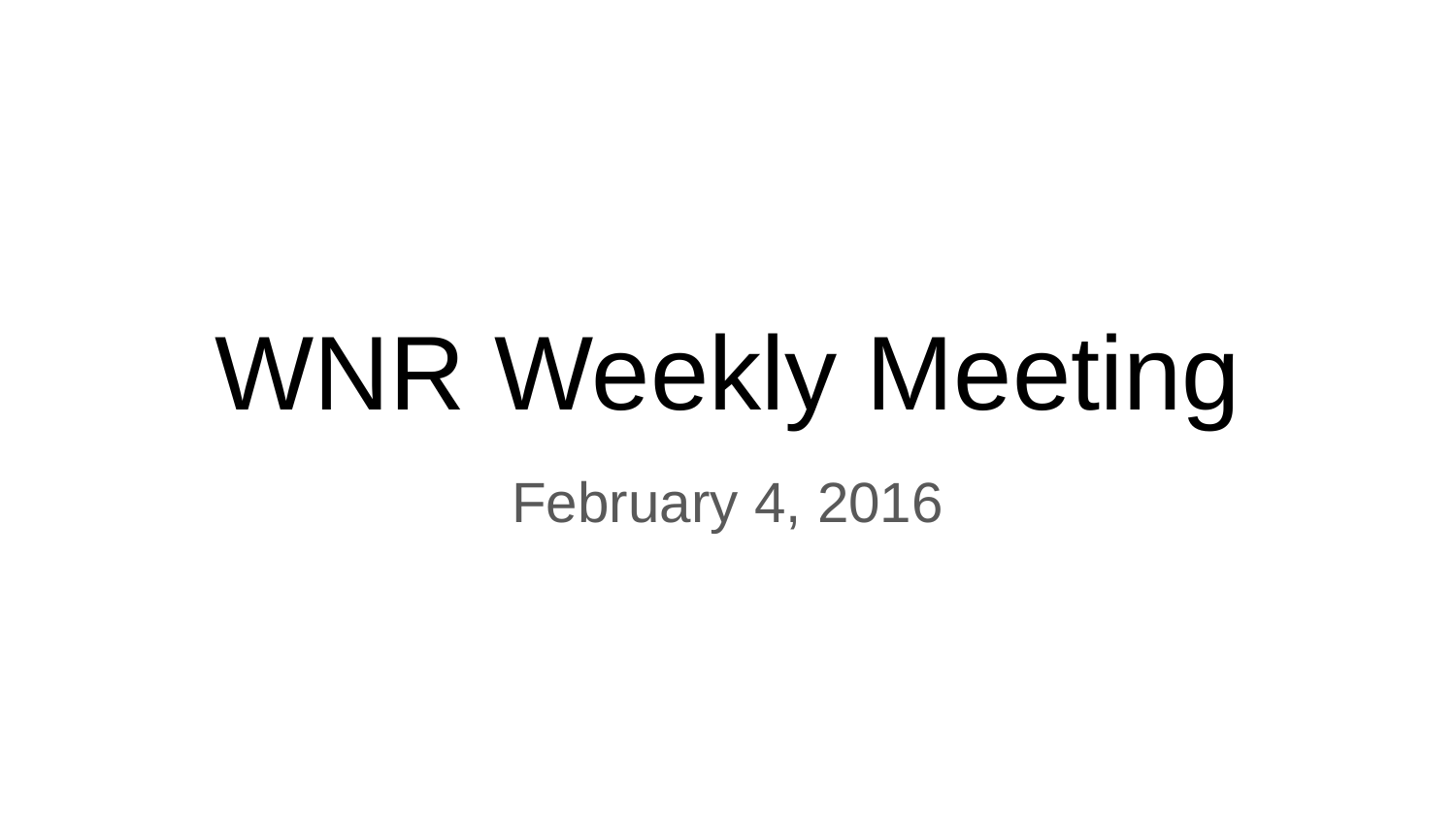

# WNR Weekly Meeting
February 4, 2016